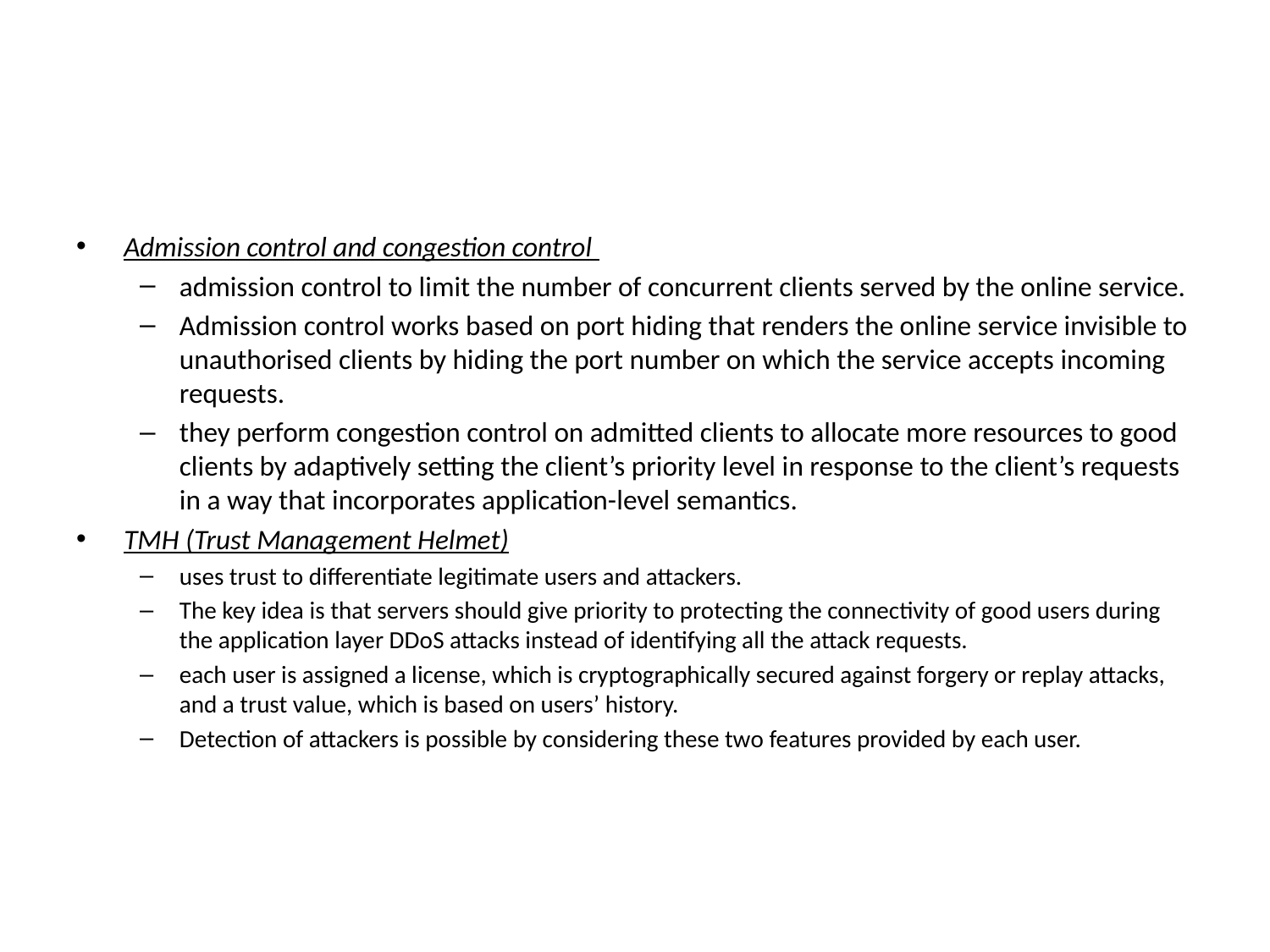

#
Admission control and congestion control
admission control to limit the number of concurrent clients served by the online service.
Admission control works based on port hiding that renders the online service invisible to unauthorised clients by hiding the port number on which the service accepts incoming requests.
they perform congestion control on admitted clients to allocate more resources to good clients by adaptively setting the client’s priority level in response to the client’s requests in a way that incorporates application-level semantics.
TMH (Trust Management Helmet)
uses trust to differentiate legitimate users and attackers.
The key idea is that servers should give priority to protecting the connectivity of good users during the application layer DDoS attacks instead of identifying all the attack requests.
each user is assigned a license, which is cryptographically secured against forgery or replay attacks, and a trust value, which is based on users’ history.
Detection of attackers is possible by considering these two features provided by each user.